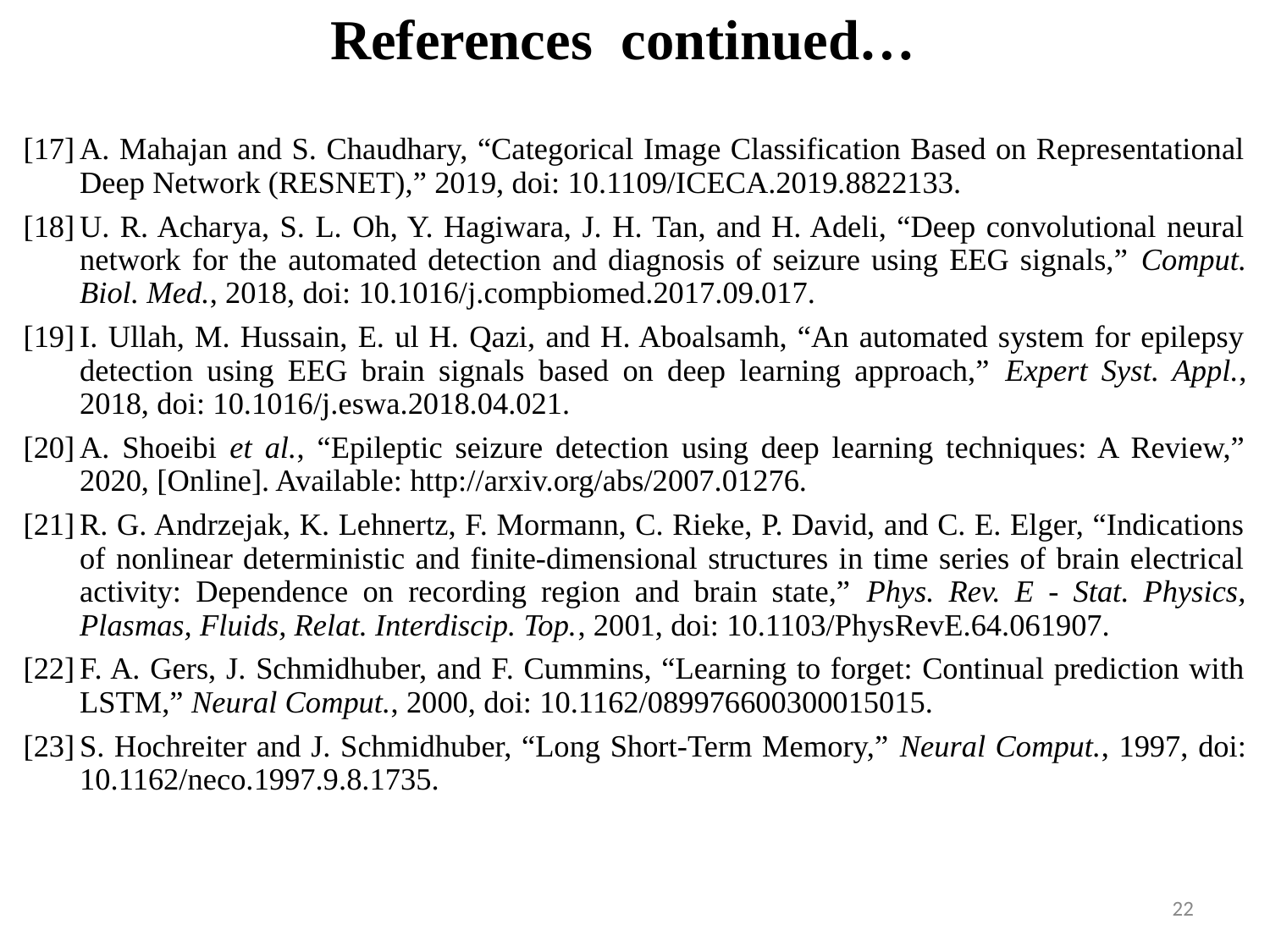

References  continued…

[17]	A. Mahajan and S. Chaudhary, “Categorical Image Classification Based on Representational Deep Network (RESNET),” 2019, doi: 10.1109/ICECA.2019.8822133.
[18]	U. R. Acharya, S. L. Oh, Y. Hagiwara, J. H. Tan, and H. Adeli, “Deep convolutional neural network for the automated detection and diagnosis of seizure using EEG signals,” Comput. Biol. Med., 2018, doi: 10.1016/j.compbiomed.2017.09.017.
[19]	I. Ullah, M. Hussain, E. ul H. Qazi, and H. Aboalsamh, “An automated system for epilepsy detection using EEG brain signals based on deep learning approach,” Expert Syst. Appl., 2018, doi: 10.1016/j.eswa.2018.04.021.
[20]	A. Shoeibi et al., “Epileptic seizure detection using deep learning techniques: A Review,” 2020, [Online]. Available: http://arxiv.org/abs/2007.01276.
[21]	R. G. Andrzejak, K. Lehnertz, F. Mormann, C. Rieke, P. David, and C. E. Elger, “Indications of nonlinear deterministic and finite-dimensional structures in time series of brain electrical activity: Dependence on recording region and brain state,” Phys. Rev. E - Stat. Physics, Plasmas, Fluids, Relat. Interdiscip. Top., 2001, doi: 10.1103/PhysRevE.64.061907.
[22]	F. A. Gers, J. Schmidhuber, and F. Cummins, “Learning to forget: Continual prediction with LSTM,” Neural Comput., 2000, doi: 10.1162/089976600300015015.
[23]	S. Hochreiter and J. Schmidhuber, “Long Short-Term Memory,” Neural Comput., 1997, doi: 10.1162/neco.1997.9.8.1735.

22